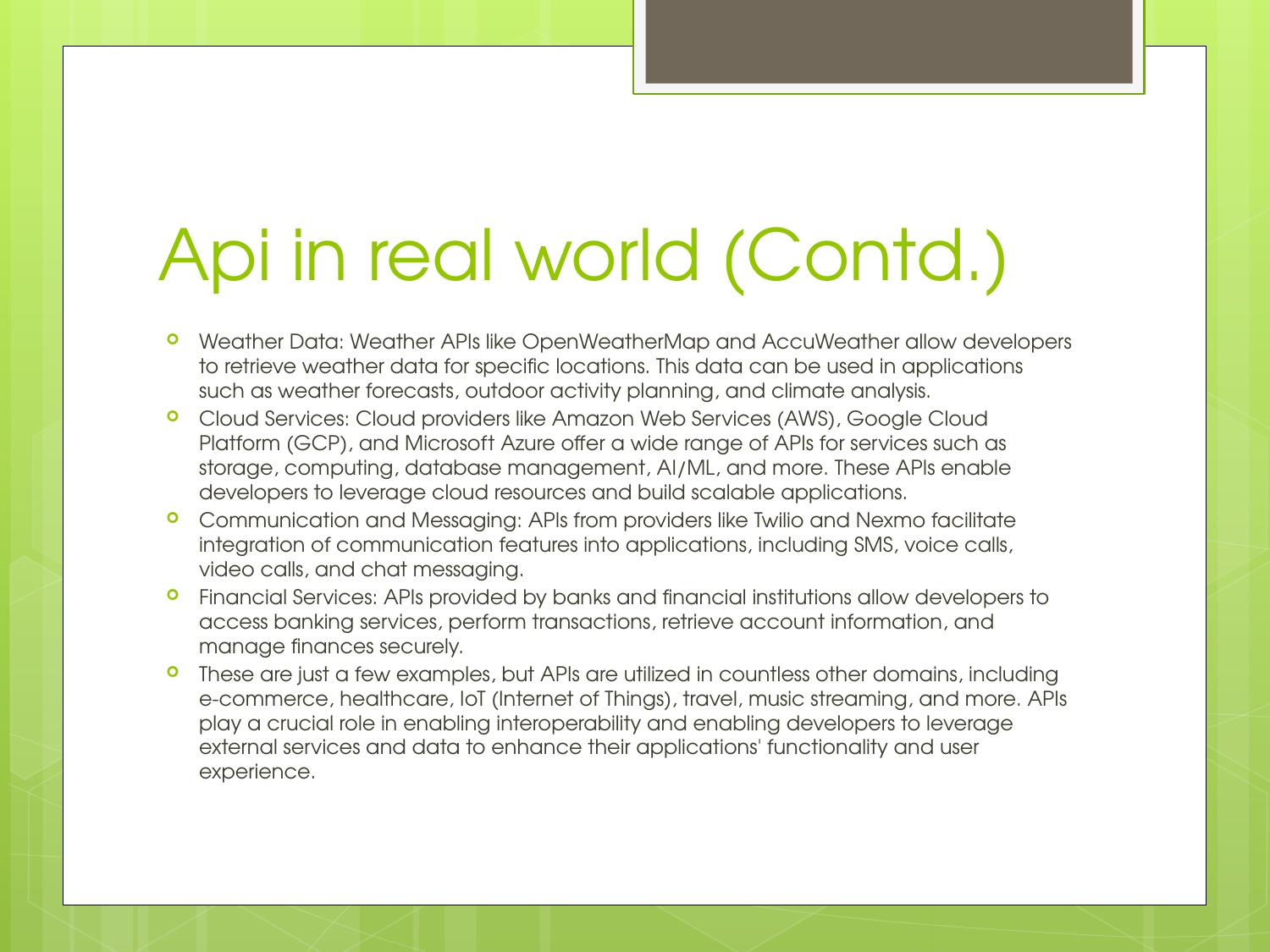

# Api in real world (Contd.)
Weather Data: Weather APIs like OpenWeatherMap and AccuWeather allow developers to retrieve weather data for specific locations. This data can be used in applications such as weather forecasts, outdoor activity planning, and climate analysis.
Cloud Services: Cloud providers like Amazon Web Services (AWS), Google Cloud Platform (GCP), and Microsoft Azure offer a wide range of APIs for services such as storage, computing, database management, AI/ML, and more. These APIs enable developers to leverage cloud resources and build scalable applications.
Communication and Messaging: APIs from providers like Twilio and Nexmo facilitate integration of communication features into applications, including SMS, voice calls, video calls, and chat messaging.
Financial Services: APIs provided by banks and financial institutions allow developers to access banking services, perform transactions, retrieve account information, and manage finances securely.
These are just a few examples, but APIs are utilized in countless other domains, including e-commerce, healthcare, IoT (Internet of Things), travel, music streaming, and more. APIs play a crucial role in enabling interoperability and enabling developers to leverage external services and data to enhance their applications' functionality and user experience.